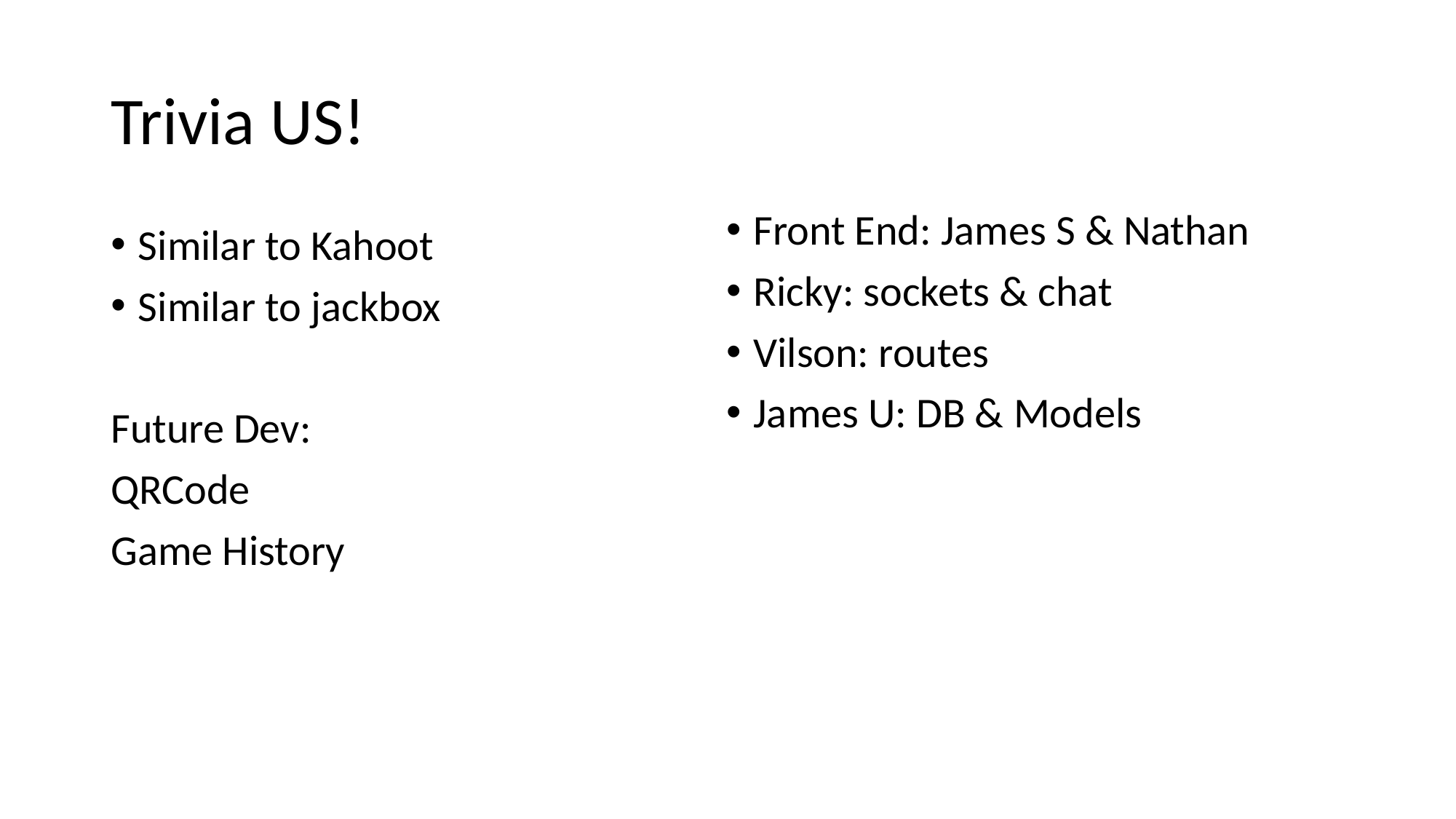

# Trivia US!
Front End: James S & Nathan
Ricky: sockets & chat
Vilson: routes
James U: DB & Models

Similar to Kahoot
Similar to jackbox

Future Dev:
QRCode
Game History